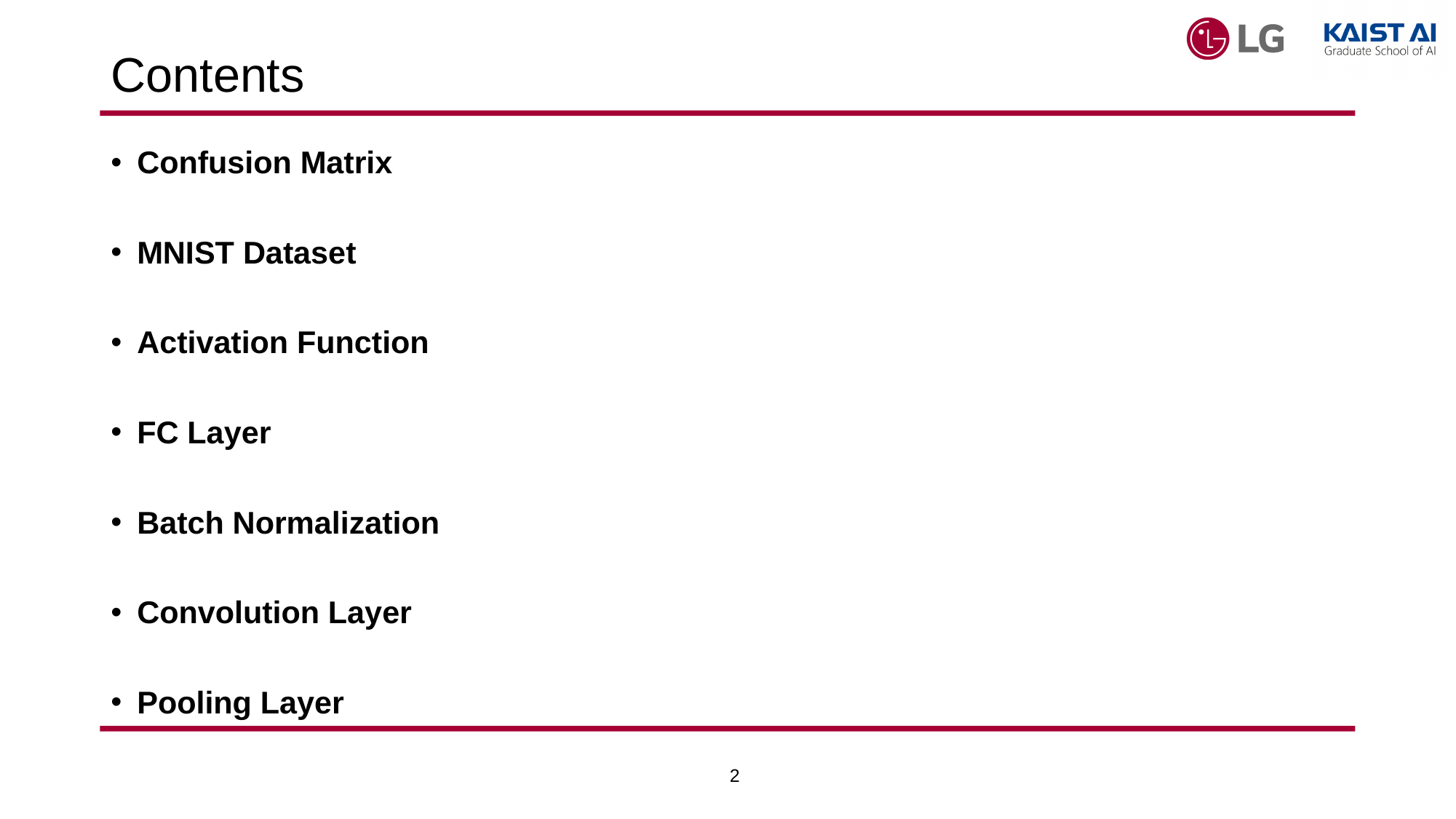

# Contents
Confusion Matrix

MNIST Dataset

Activation Function

FC Layer

Batch Normalization

Convolution Layer

Pooling Layer